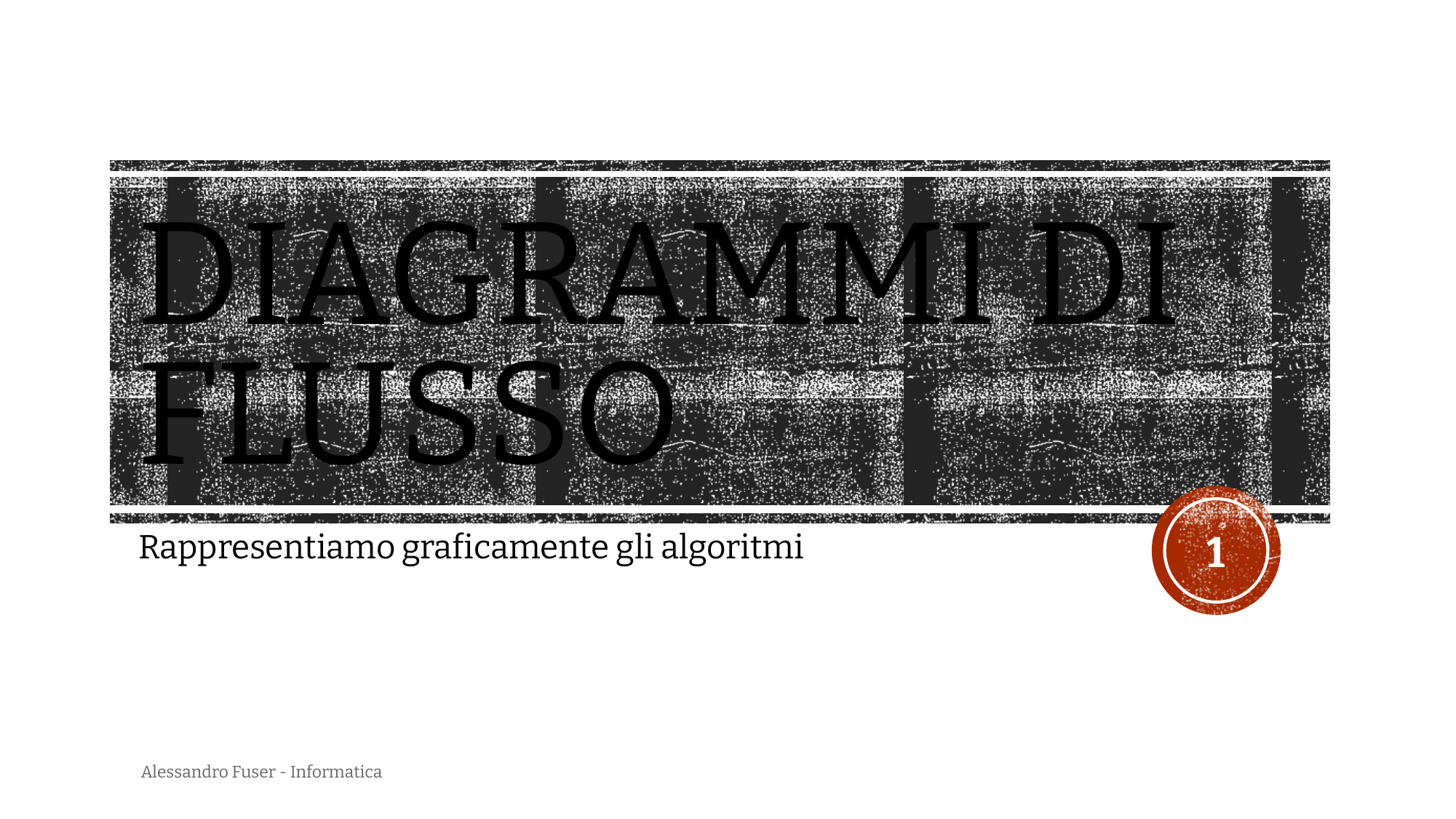

# Diagrammi di flusso
1
Rappresentiamo graficamente gli algoritmi
Alessandro Fuser - Informatica